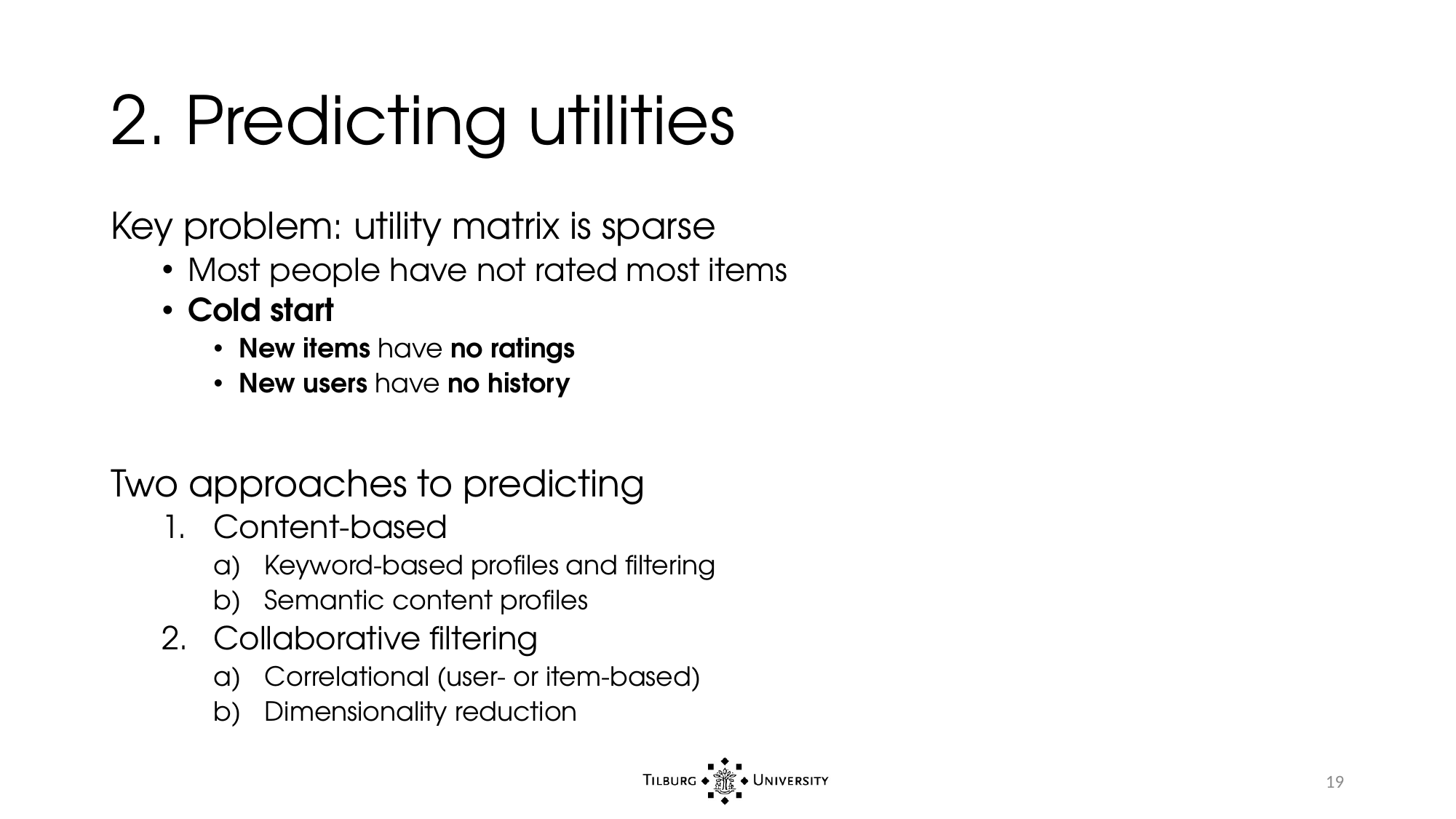

# 2. Predicting utilities
Key problem: utility matrix is sparse
Most people have not rated most items
Cold start
New items have no ratings
New users have no history

Two approaches to predicting
Content-based
Keyword-based profiles and filtering
Semantic content profiles
Collaborative filtering
Correlational (user- or item-based)
Dimensionality reduction
19